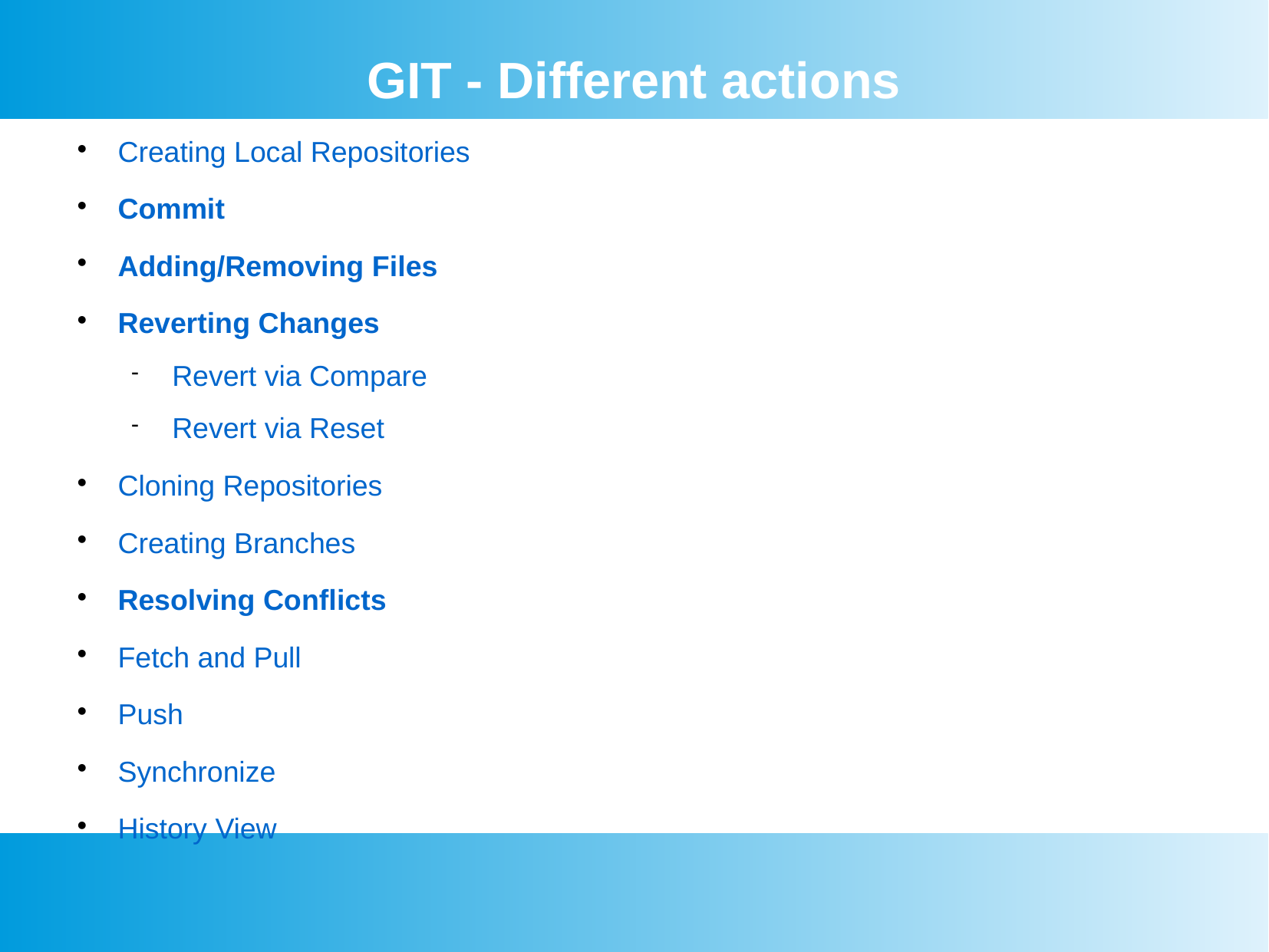

GIT - Different actions
Creating Local Repositories
Commit
Adding/Removing Files
Reverting Changes
Revert via Compare
Revert via Reset
Cloning Repositories
Creating Branches
Resolving Conflicts
Fetch and Pull
Push
Synchronize
History View